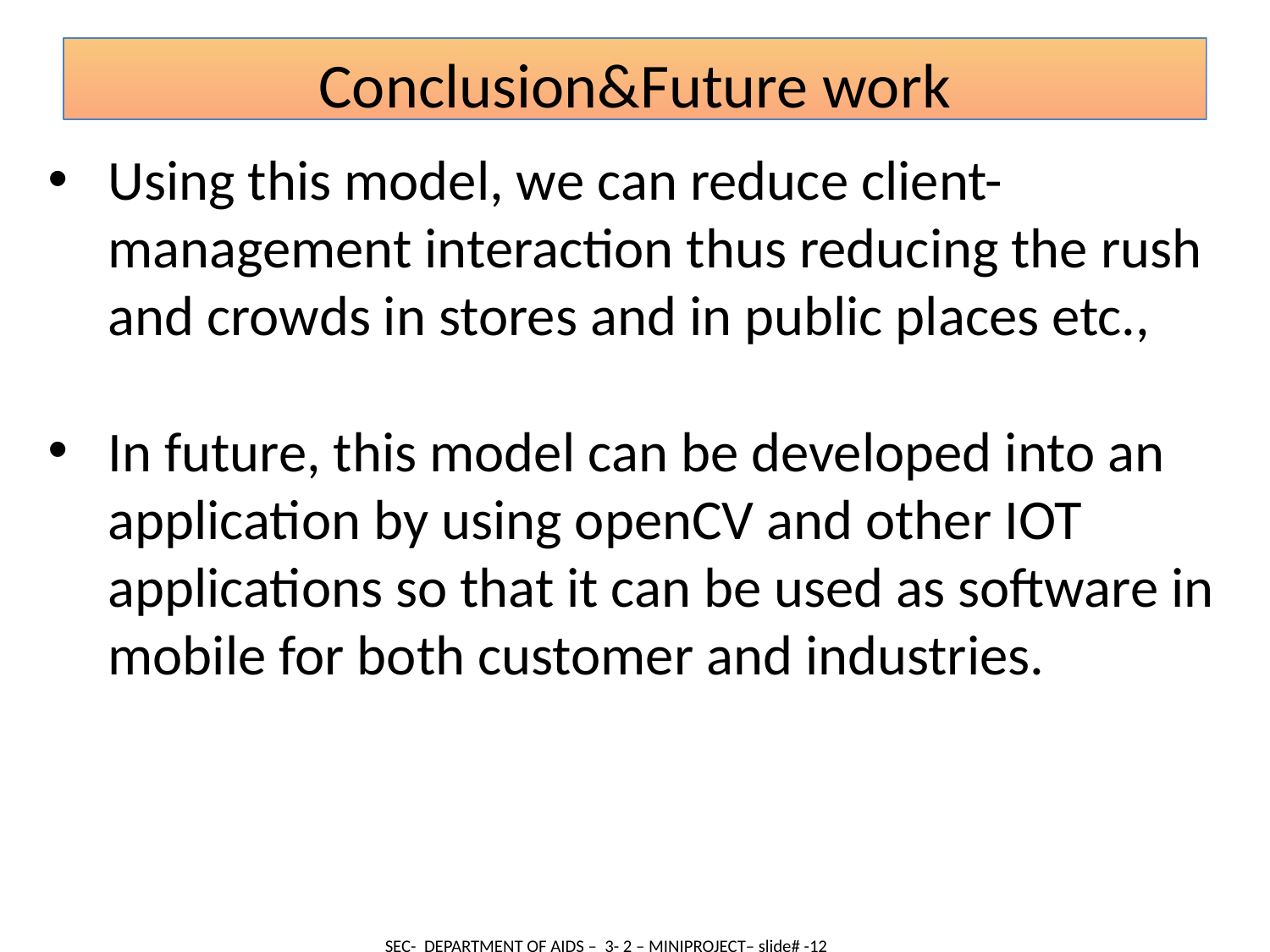

Conclusion&Future work
Using this model, we can reduce client-management interaction thus reducing the rush and crowds in stores and in public places etc.,

In future, this model can be developed into an application by using openCV and other IOT applications so that it can be used as software in mobile for both customer and industries.